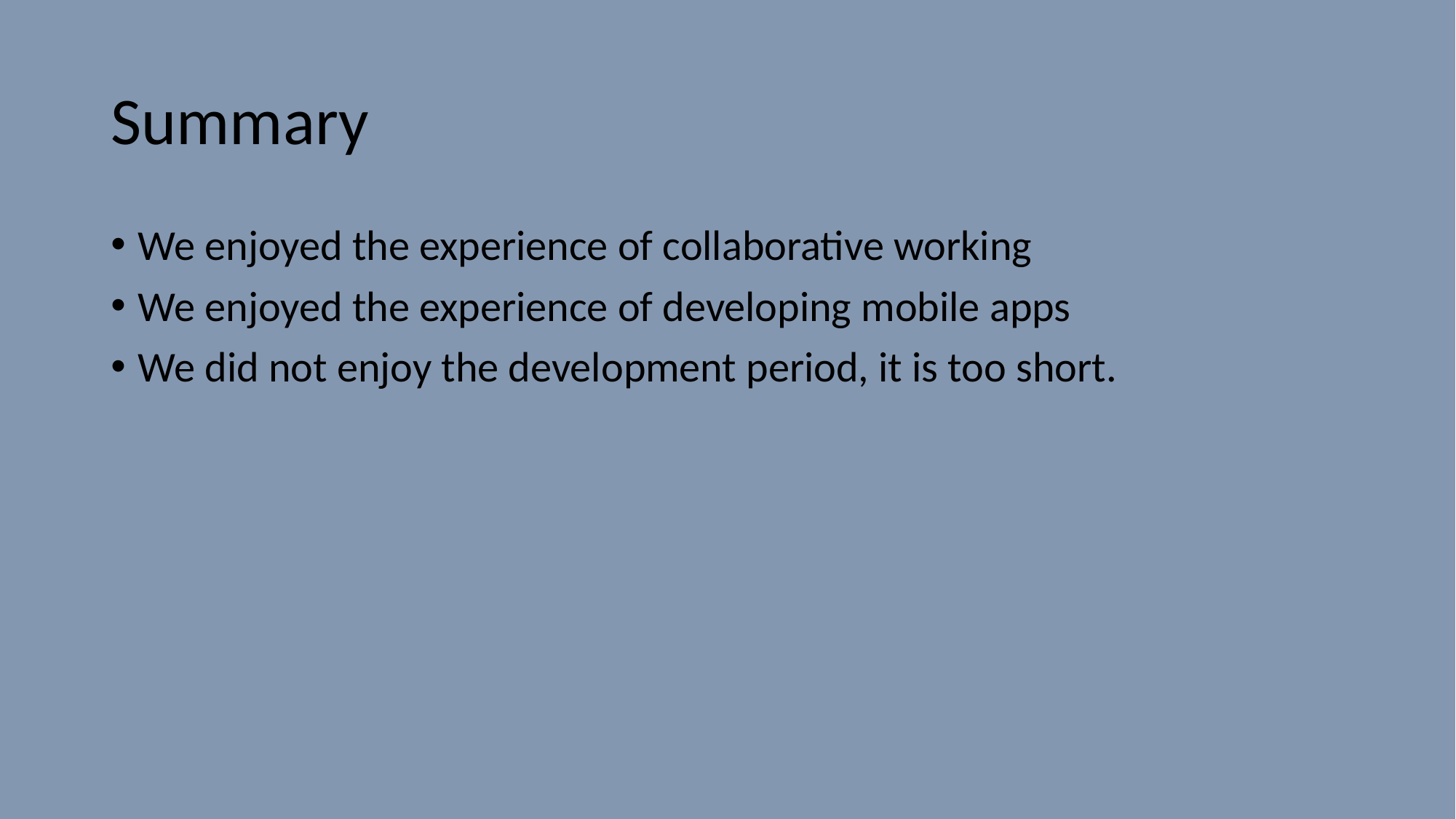

# Summary
We enjoyed the experience of collaborative working
We enjoyed the experience of developing mobile apps
We did not enjoy the development period, it is too short.